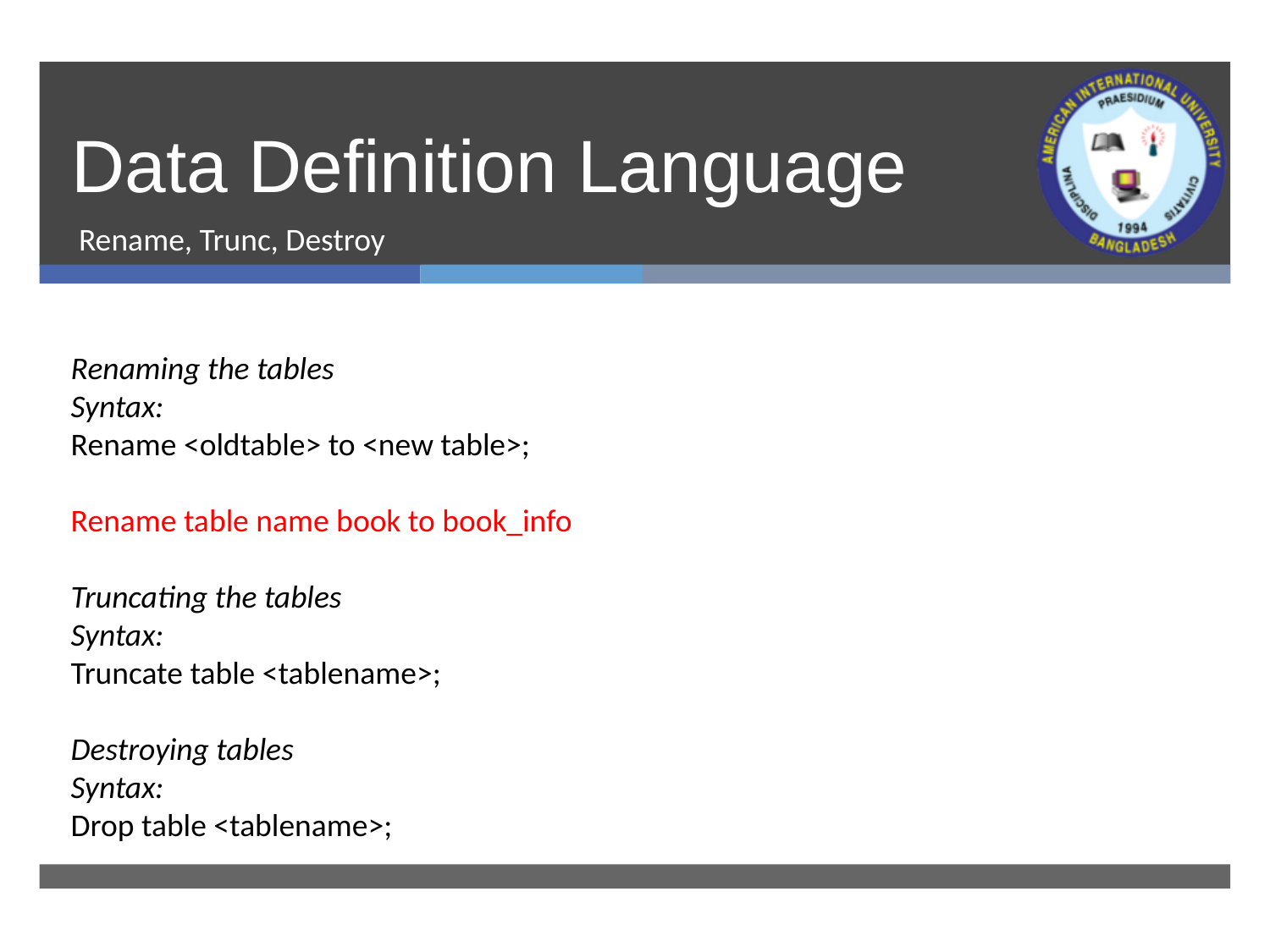

# Data Definition Language
Rename, Trunc, Destroy
Renaming the tables
Syntax:
Rename <oldtable> to <new table>;

Rename table name book to book_info

Truncating the tables
Syntax:
Truncate table <tablename>;
Destroying tables
Syntax:
Drop table <tablename>;